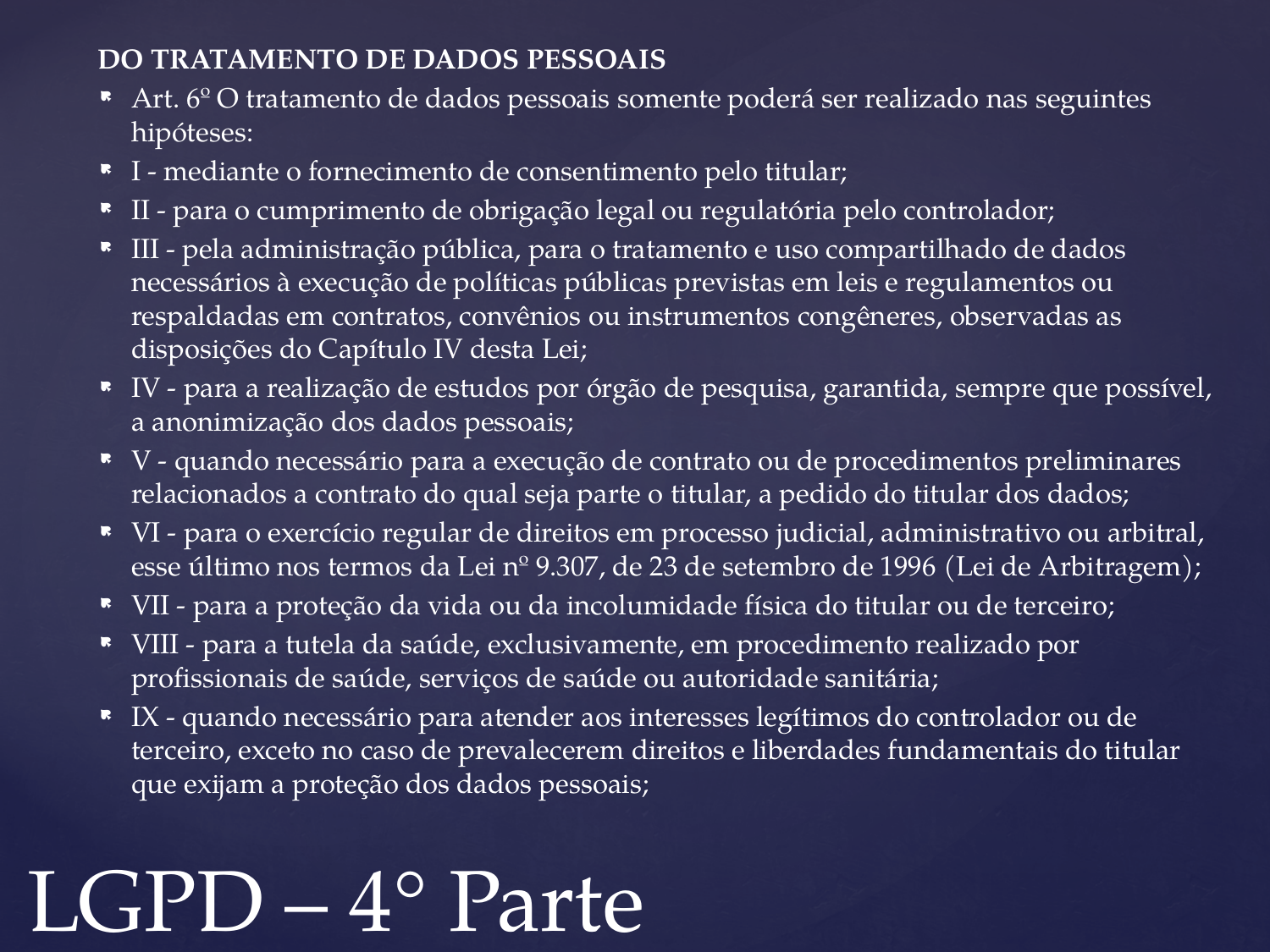

DO TRATAMENTO DE DADOS PESSOAIS
Art. 6º O tratamento de dados pessoais somente poderá ser realizado nas seguintes hipóteses:
I - mediante o fornecimento de consentimento pelo titular;
II - para o cumprimento de obrigação legal ou regulatória pelo controlador;
III - pela administração pública, para o tratamento e uso compartilhado de dados necessários à execução de políticas públicas previstas em leis e regulamentos ou respaldadas em contratos, convênios ou instrumentos congêneres, observadas as disposições do Capítulo IV desta Lei;
IV - para a realização de estudos por órgão de pesquisa, garantida, sempre que possível, a anonimização dos dados pessoais;
V - quando necessário para a execução de contrato ou de procedimentos preliminares relacionados a contrato do qual seja parte o titular, a pedido do titular dos dados;
VI - para o exercício regular de direitos em processo judicial, administrativo ou arbitral, esse último nos termos da Lei nº 9.307, de 23 de setembro de 1996 (Lei de Arbitragem);
VII - para a proteção da vida ou da incolumidade física do titular ou de terceiro;
VIII - para a tutela da saúde, exclusivamente, em procedimento realizado por profissionais de saúde, serviços de saúde ou autoridade sanitária;
IX - quando necessário para atender aos interesses legítimos do controlador ou de terceiro, exceto no caso de prevalecerem direitos e liberdades fundamentais do titular que exijam a proteção dos dados pessoais;
# LGPD – 4° Parte